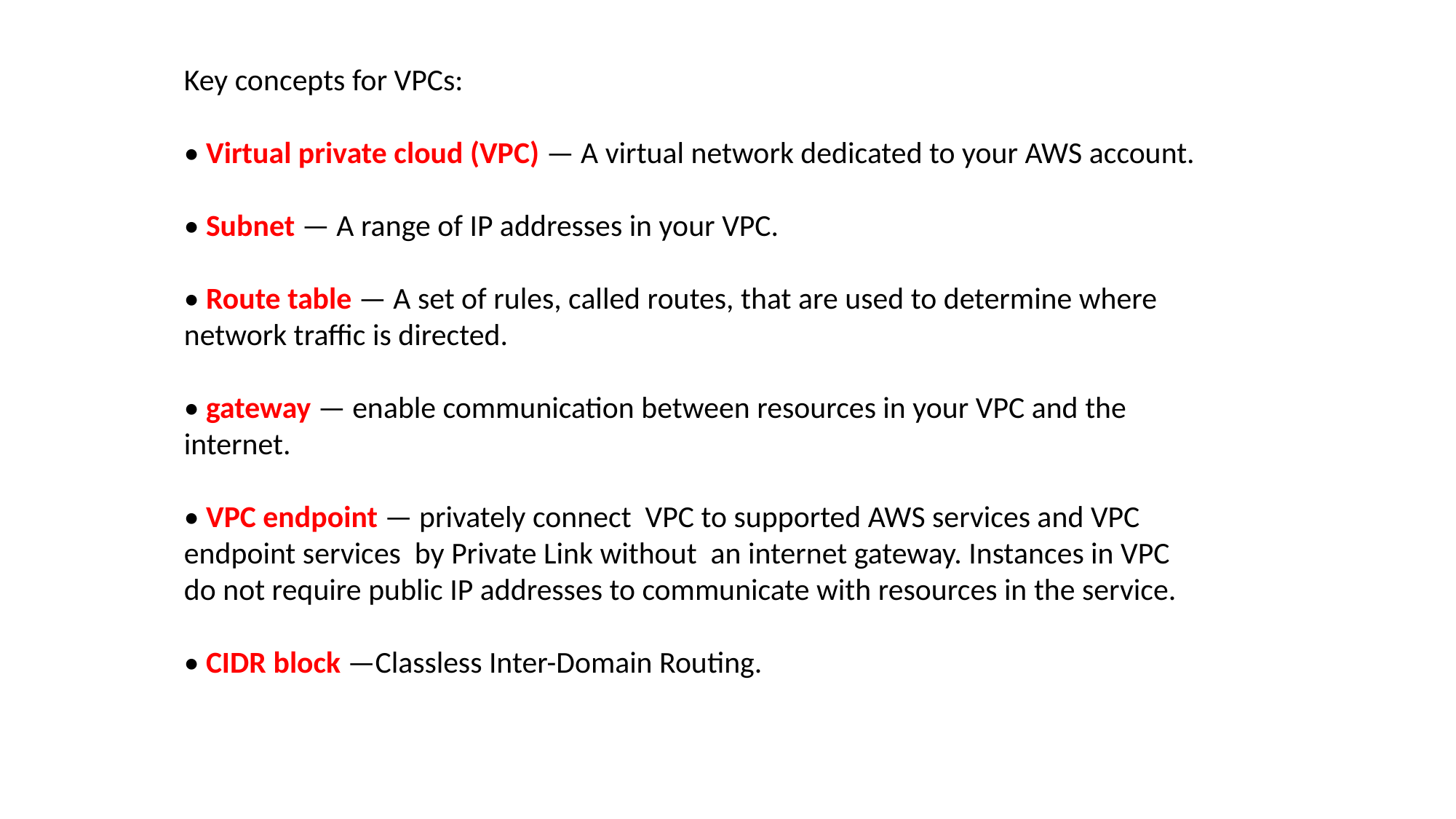

Key concepts for VPCs:

• Virtual private cloud (VPC) — A virtual network dedicated to your AWS account.

• Subnet — A range of IP addresses in your VPC.

• Route table — A set of rules, called routes, that are used to determine where network traffic is directed.

• gateway — enable communication between resources in your VPC and the internet.

• VPC endpoint — privately connect  VPC to supported AWS services and VPC endpoint services  by Private Link without  an internet gateway. Instances in VPC do not require public IP addresses to communicate with resources in the service.

• CIDR block —Classless Inter-Domain Routing.